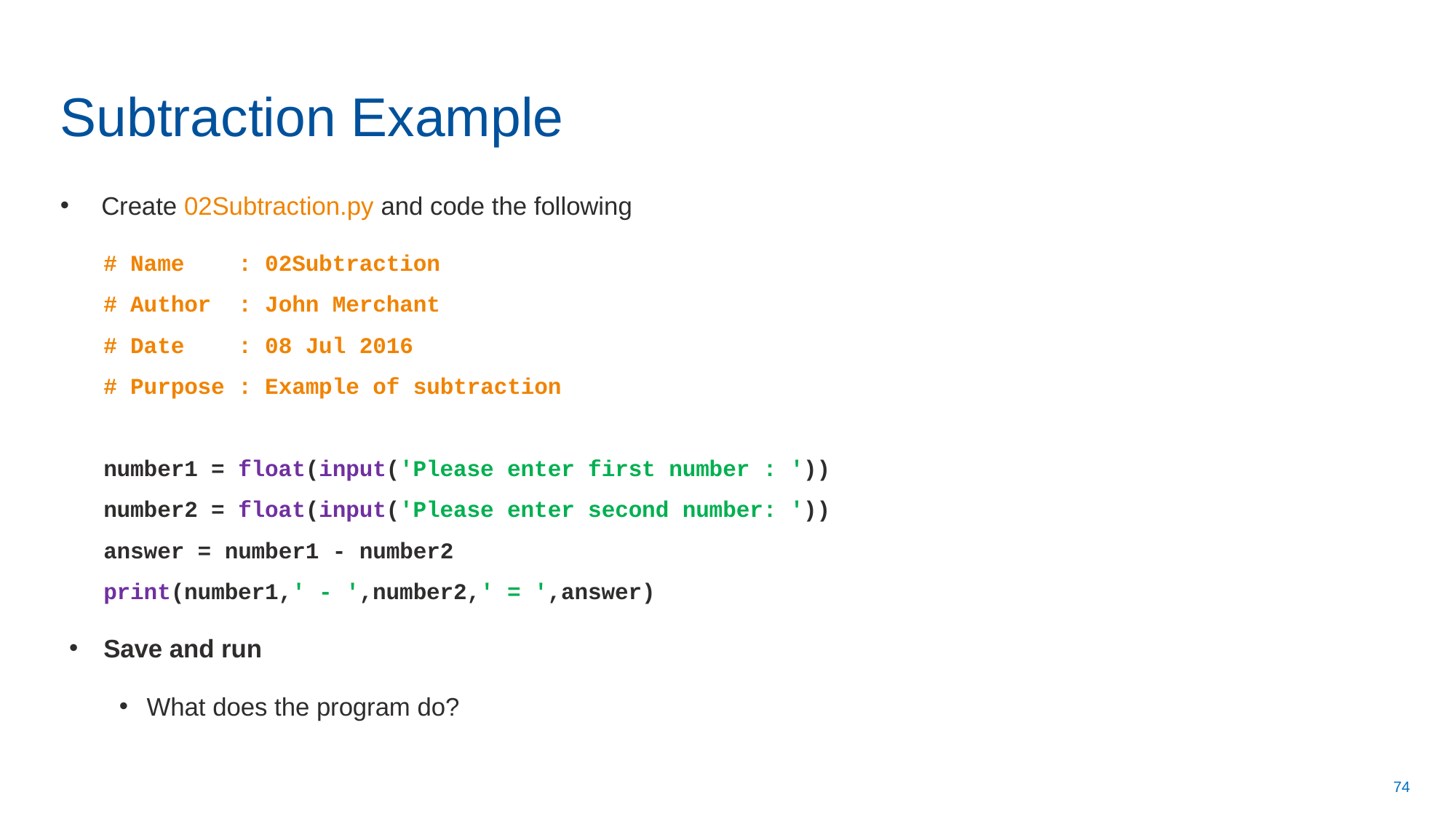

# Subtraction Example
Create 02Subtraction.py and code the following
# Name    : 02Subtraction
# Author  : John Merchant
# Date    : 08 Jul 2016
# Purpose : Example of subtraction

number1 = float(input('Please enter first number : '))
number2 = float(input('Please enter second number: '))
answer = number1 - number2
print(number1,' - ',number2,' = ',answer)
Save and run
What does the program do?